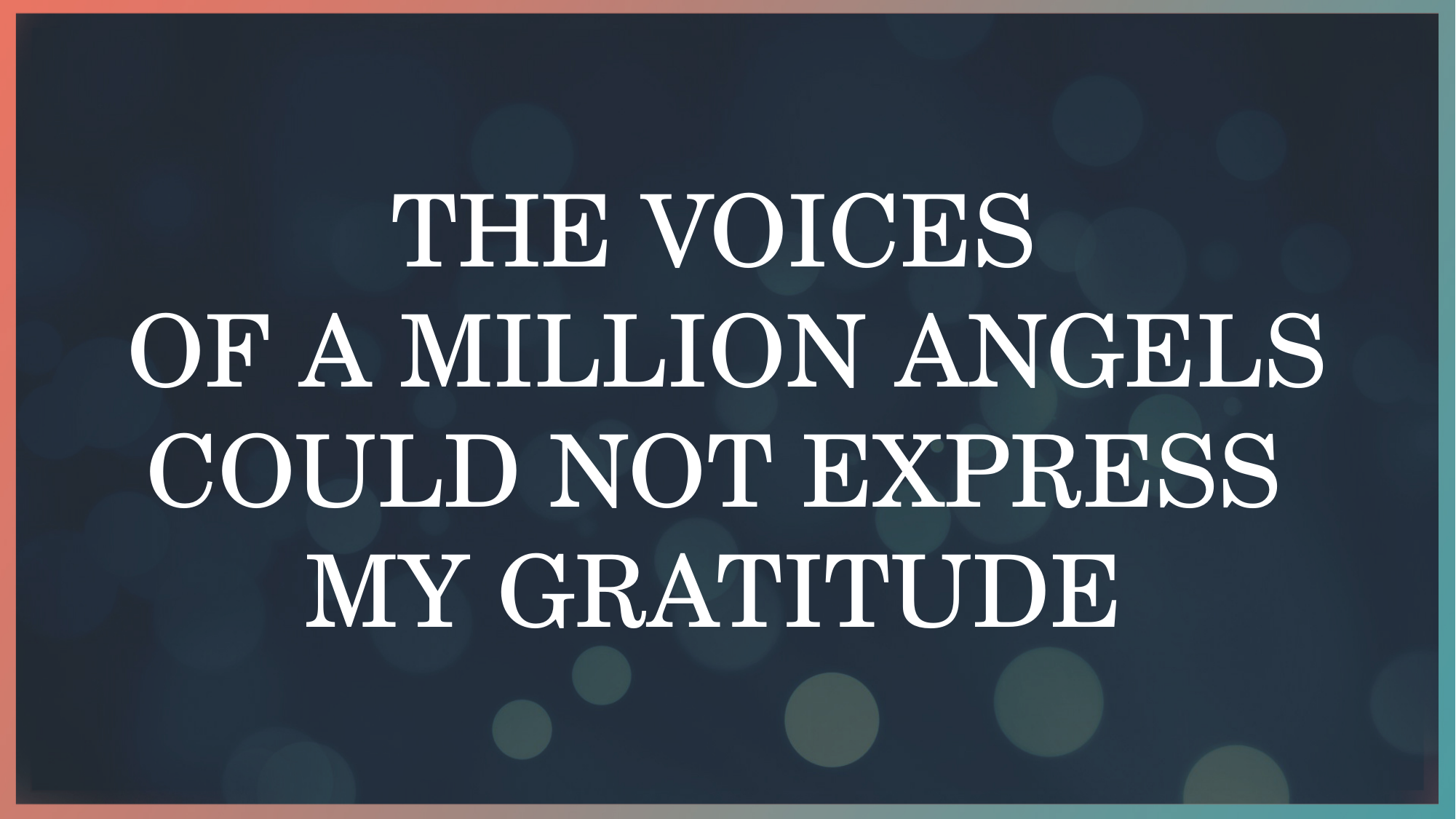

THE VOICES
OF A MILLION ANGELS COULD NOT EXPRESS
MY GRATITUDE